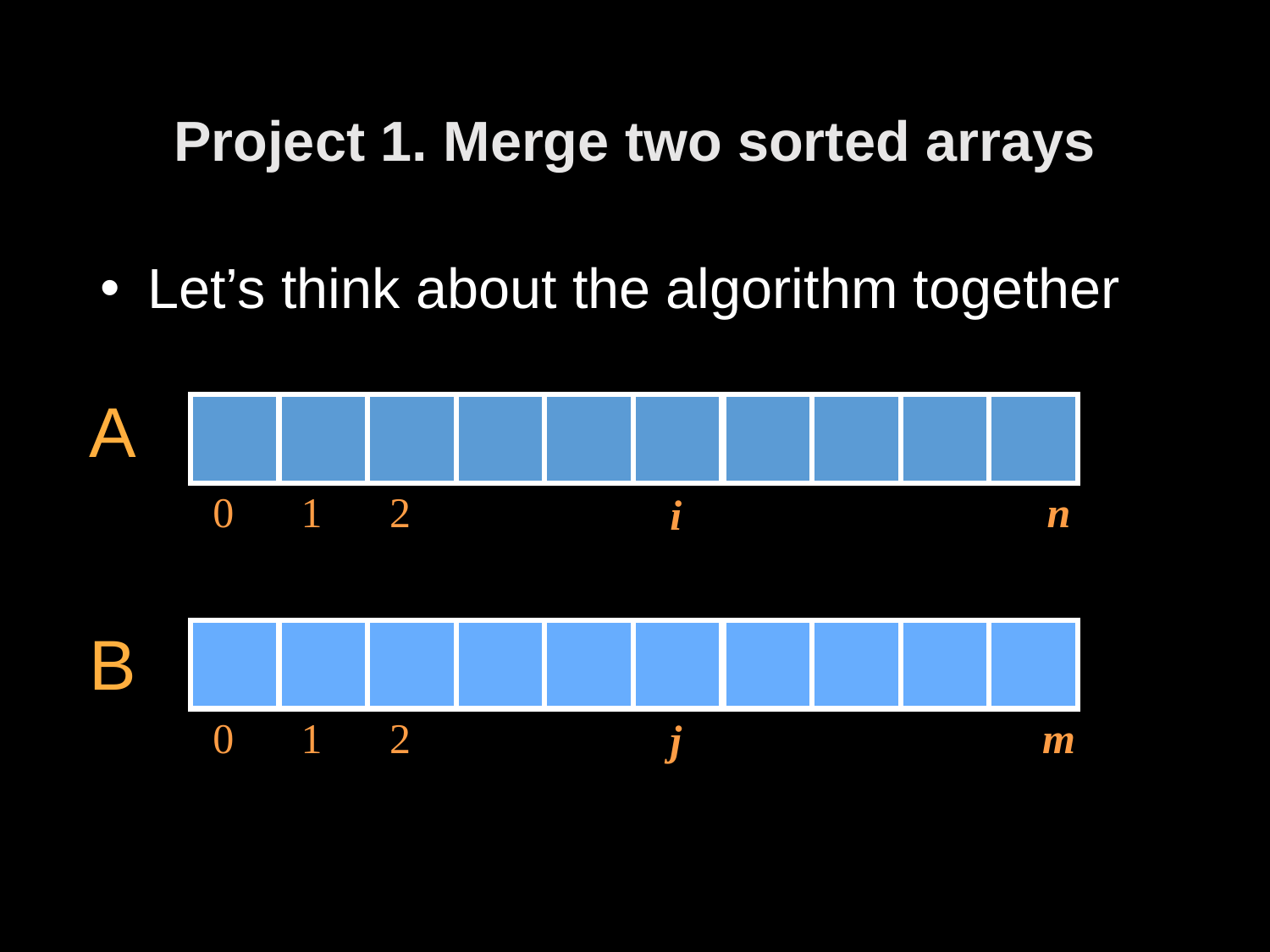

# Project 1. Merge two sorted arrays
Let’s think about the algorithm together
A

0
1
2
n
i
B

0
1
2
m
j